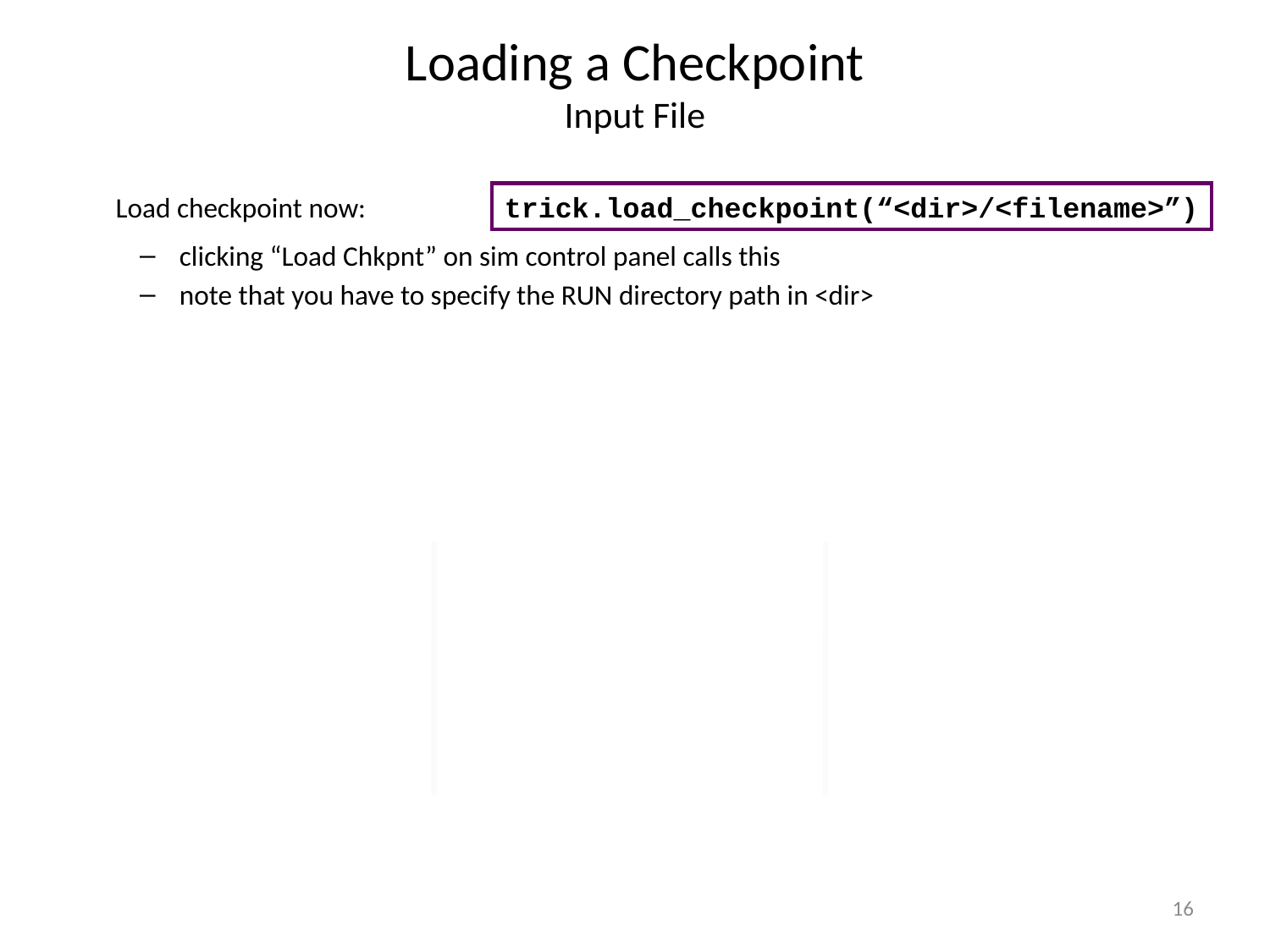

# Loading a Checkpoint Input File
trick.load_checkpoint(“<dir>/<filename>”)

clicking “Load Chkpnt” on sim control panel calls this
note that you have to specify the RUN directory path in <dir>

Load checkpoint now:

16